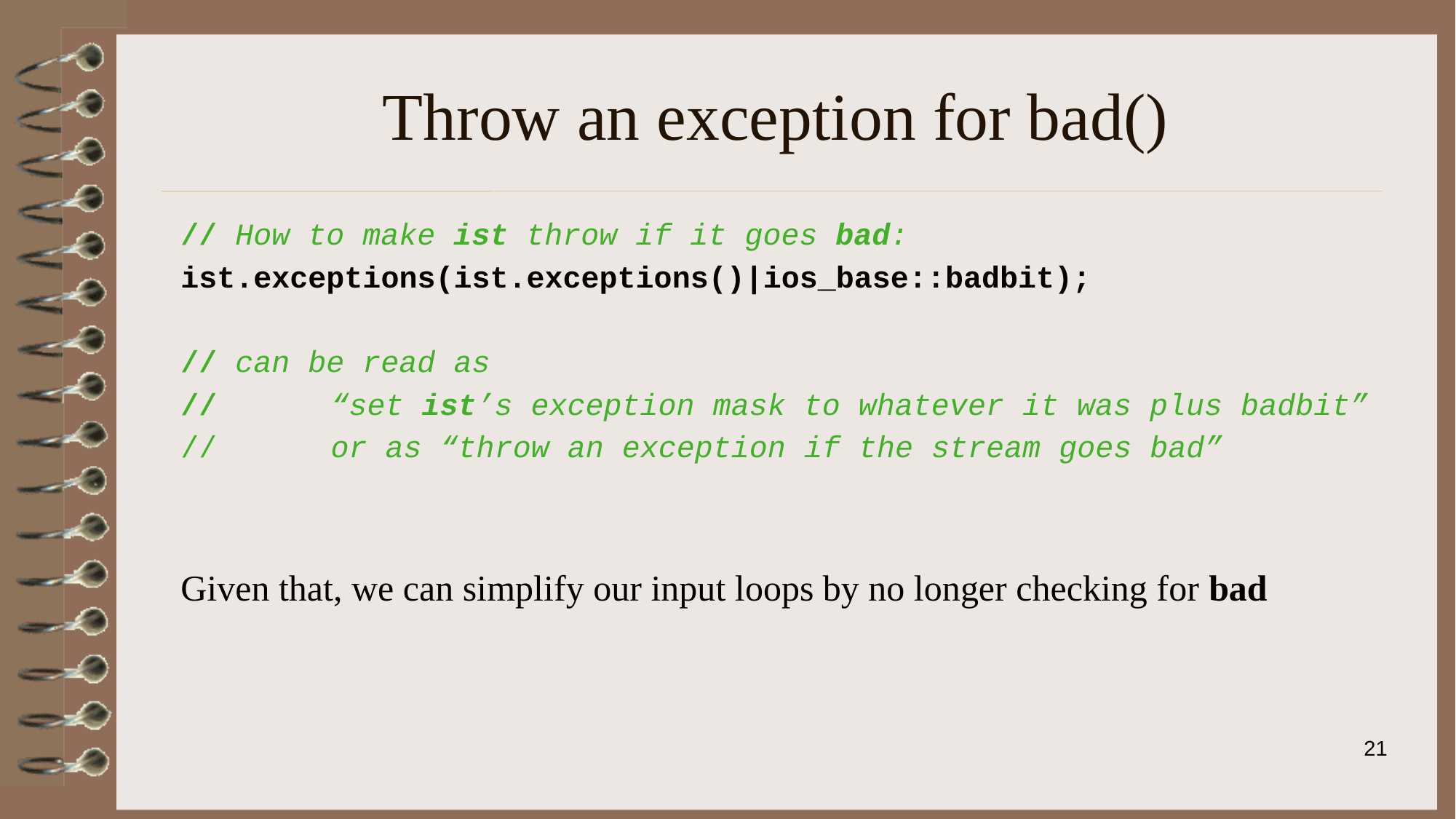

# Throw an exception for bad()
// How to make ist throw if it goes bad:
ist.exceptions(ist.exceptions()|ios_base::badbit);

// can be read as
// 	“set ist’s exception mask to whatever it was plus badbit”
// 	or as “throw an exception if the stream goes bad”

Given that, we can simplify our input loops by no longer checking for bad
21